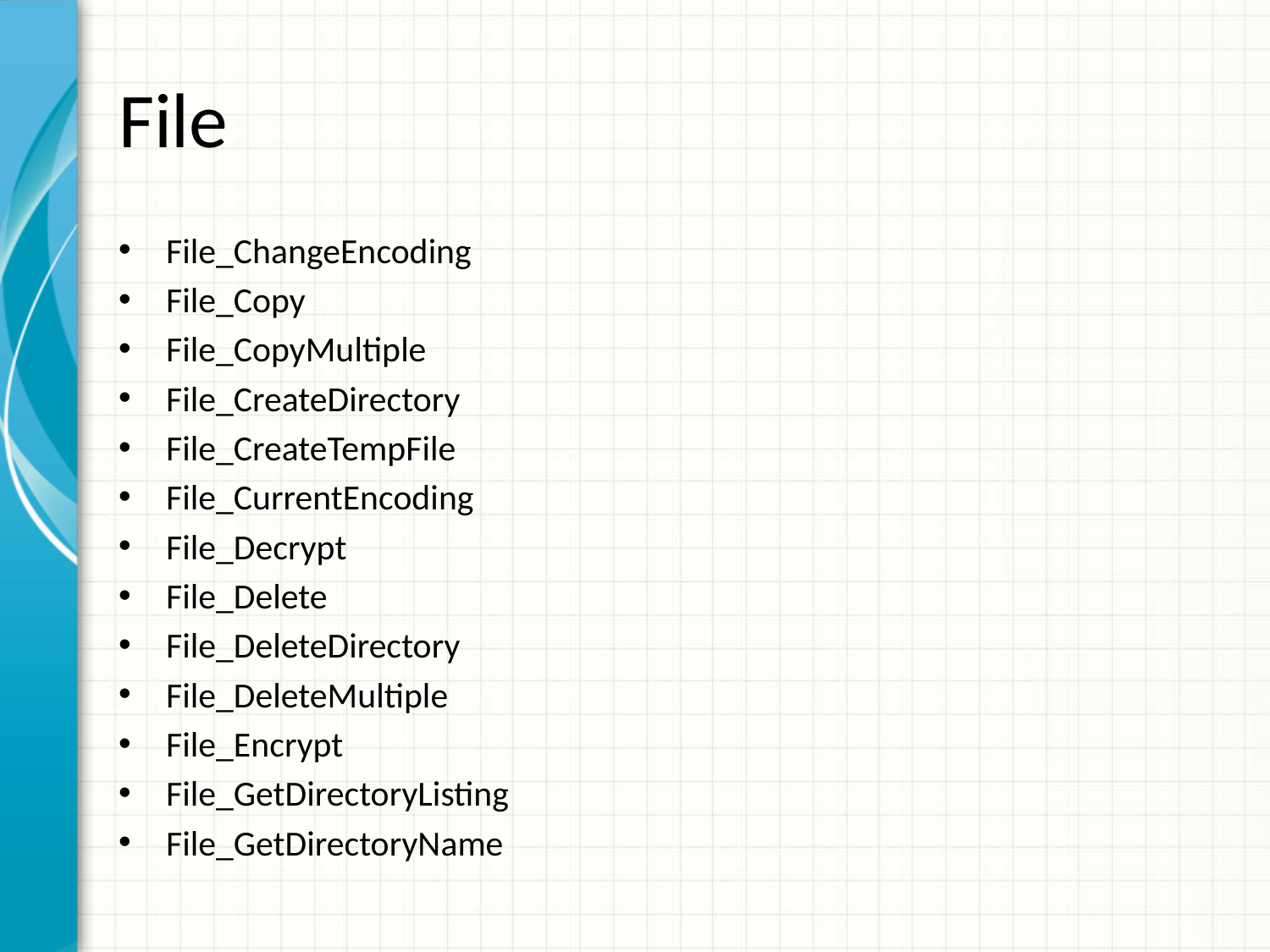

# File
File_ChangeEncoding
File_Copy
File_CopyMultiple
File_CreateDirectory
File_CreateTempFile
File_CurrentEncoding
File_Decrypt
File_Delete
File_DeleteDirectory
File_DeleteMultiple
File_Encrypt
File_GetDirectoryListing
File_GetDirectoryName